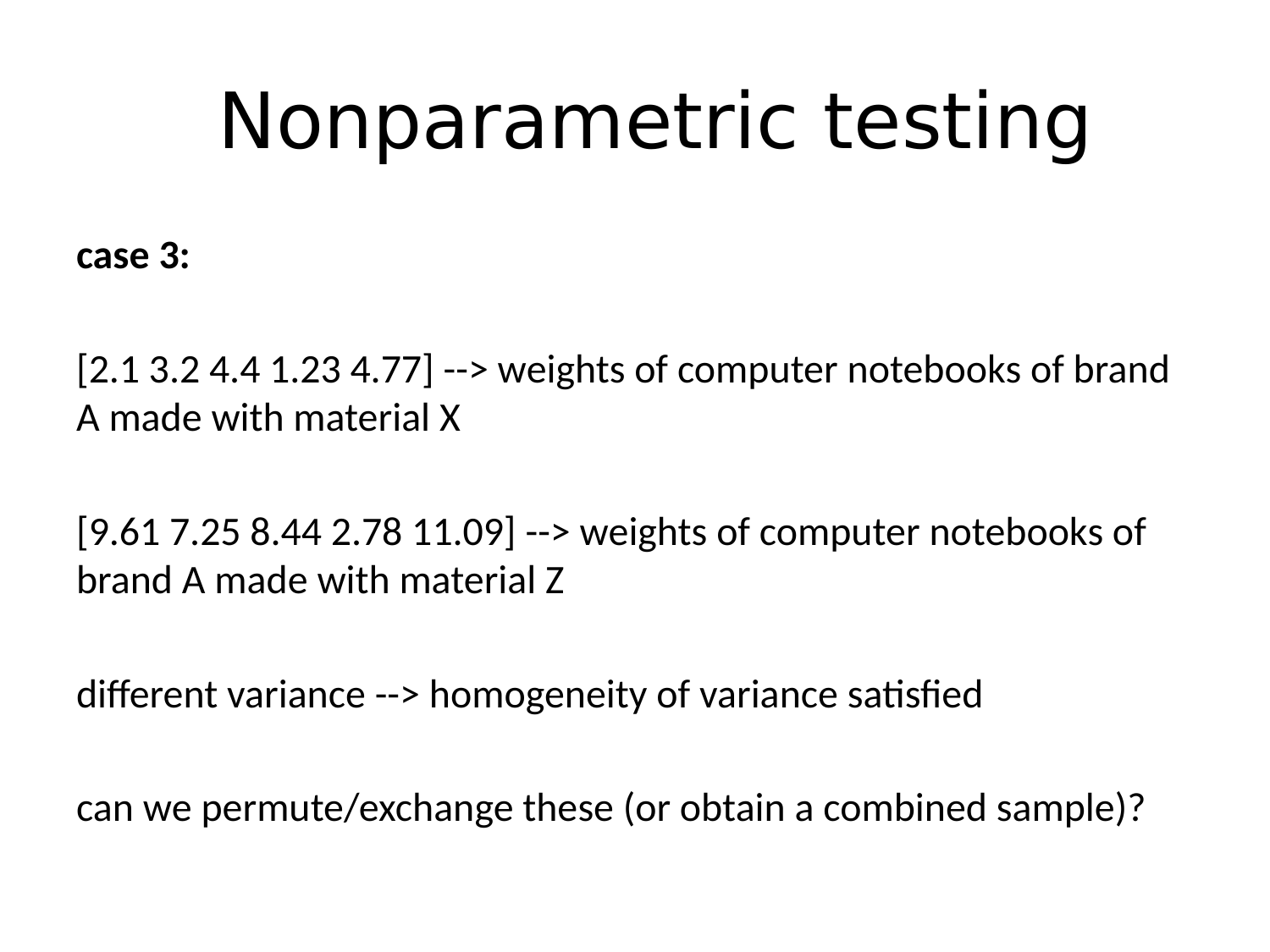

# Nonparametric testing
case 3:

[2.1 3.2 4.4 1.23 4.77] --> weights of computer notebooks of brand A made with material X

[9.61 7.25 8.44 2.78 11.09] --> weights of computer notebooks of brand A made with material Z

different variance --> homogeneity of variance satisfied

can we permute/exchange these (or obtain a combined sample)?